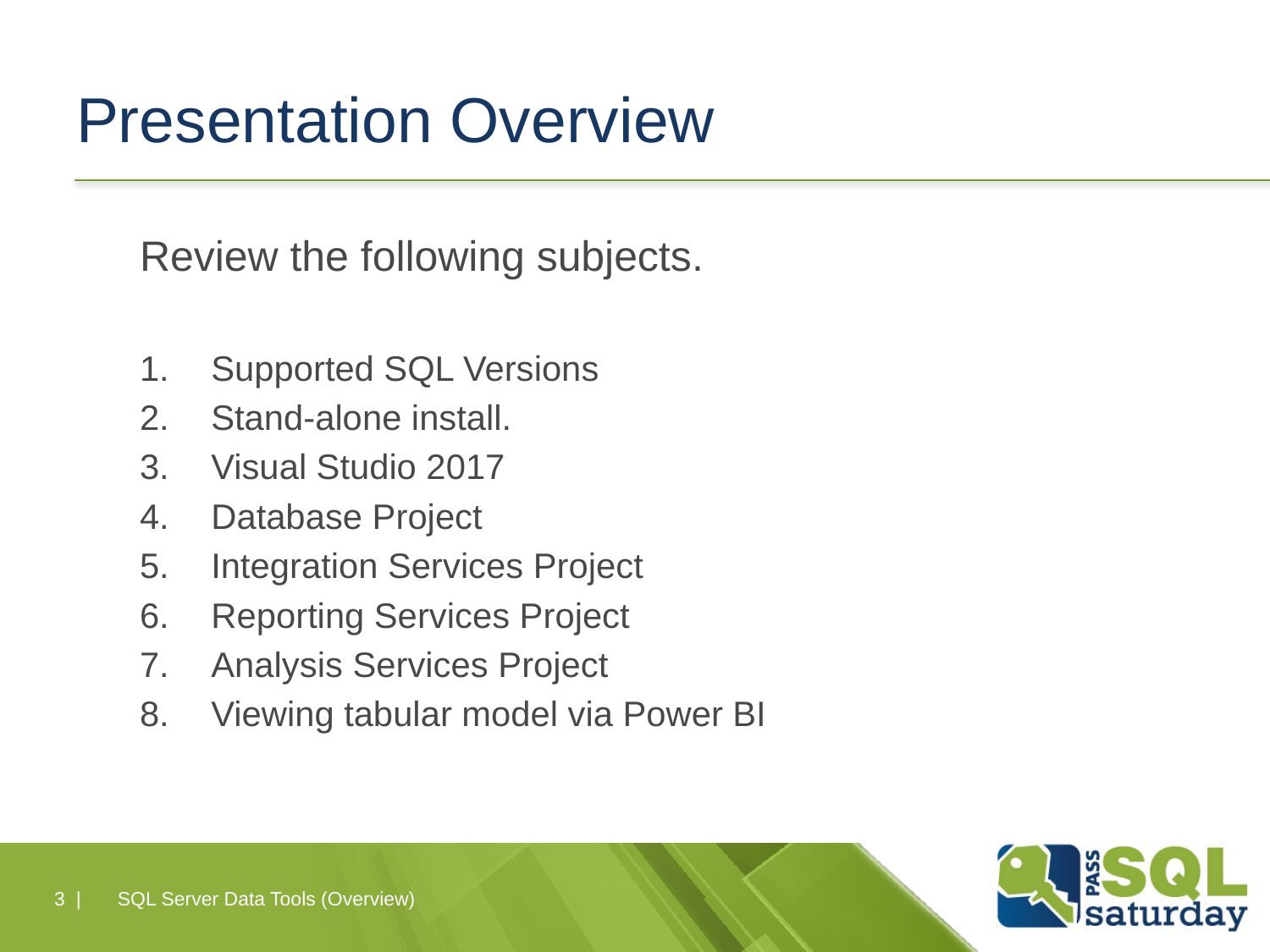

# Presentation Overview
Review the following subjects.

Supported SQL Versions
Stand-alone install.
Visual Studio 2017
Database Project
Integration Services Project
Reporting Services Project
Analysis Services Project
Viewing tabular model via Power BI

3  |
SQL Server Data Tools (Overview)